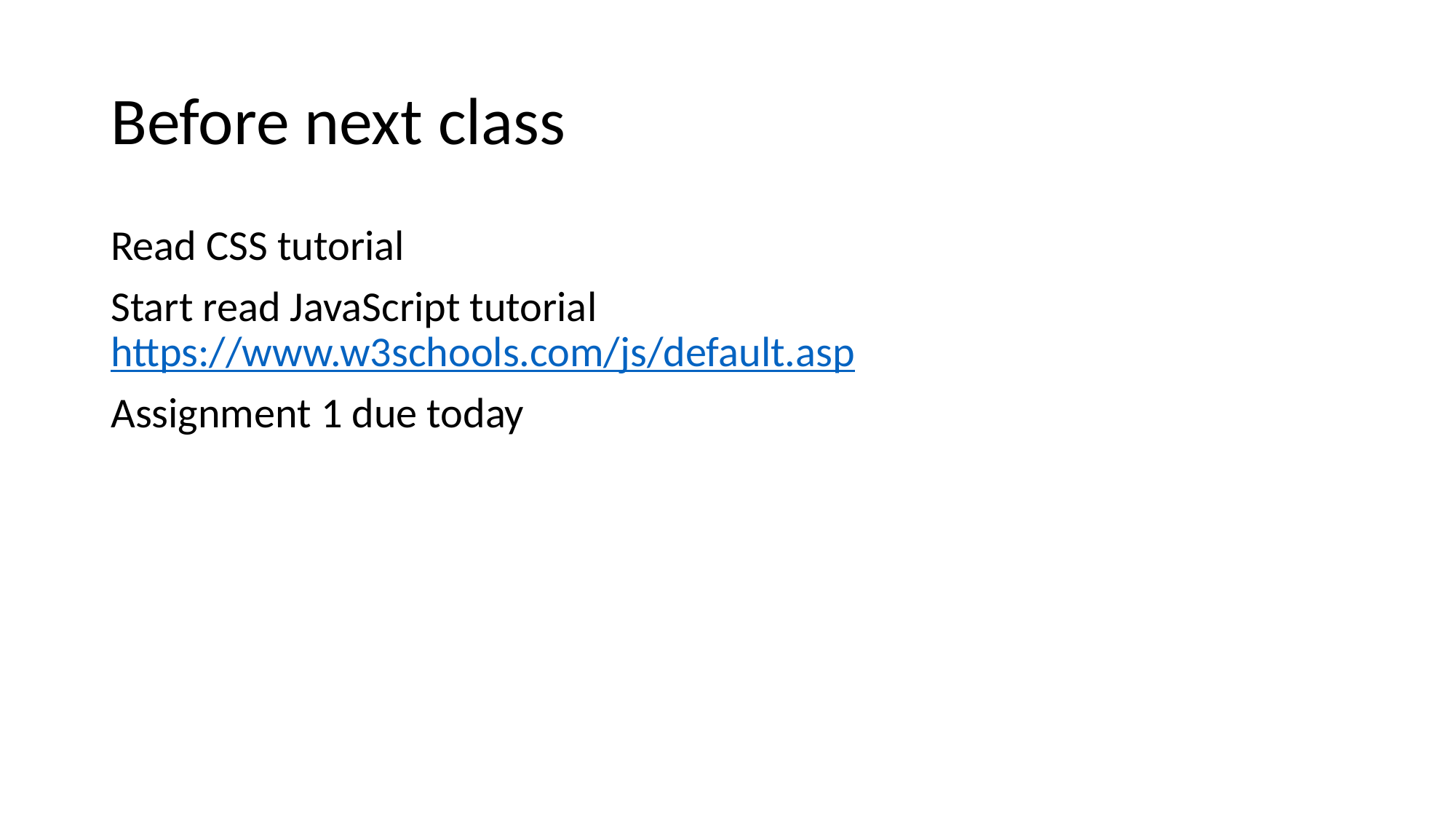

# Before next class
Read CSS tutorial
Start read JavaScript tutorial https://www.w3schools.com/js/default.asp
Assignment 1 due today